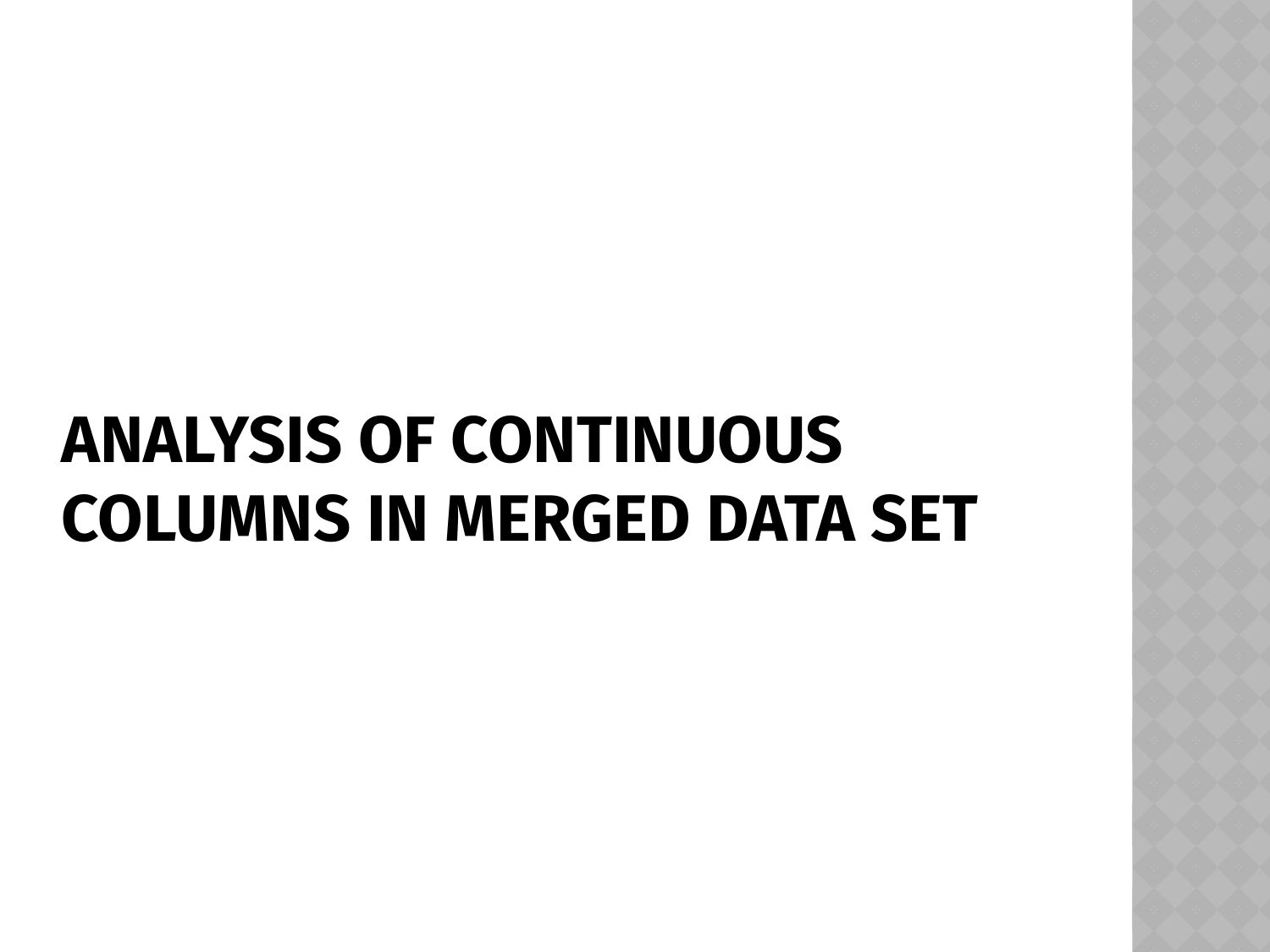

# Analysis of continuous columns in merged data set